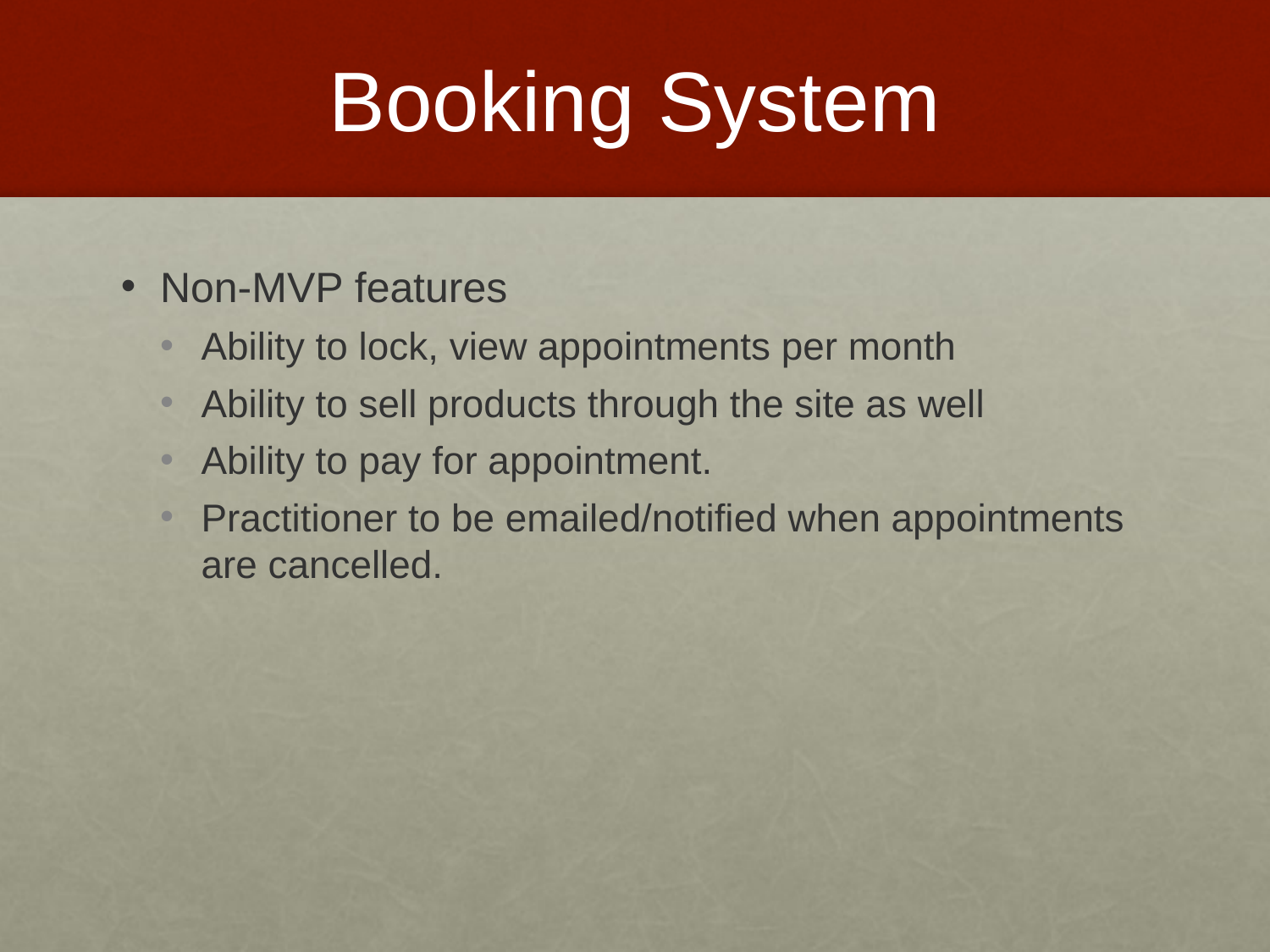

# Booking System
Non-MVP features
Ability to lock, view appointments per month
Ability to sell products through the site as well
Ability to pay for appointment.
Practitioner to be emailed/notified when appointments are cancelled.